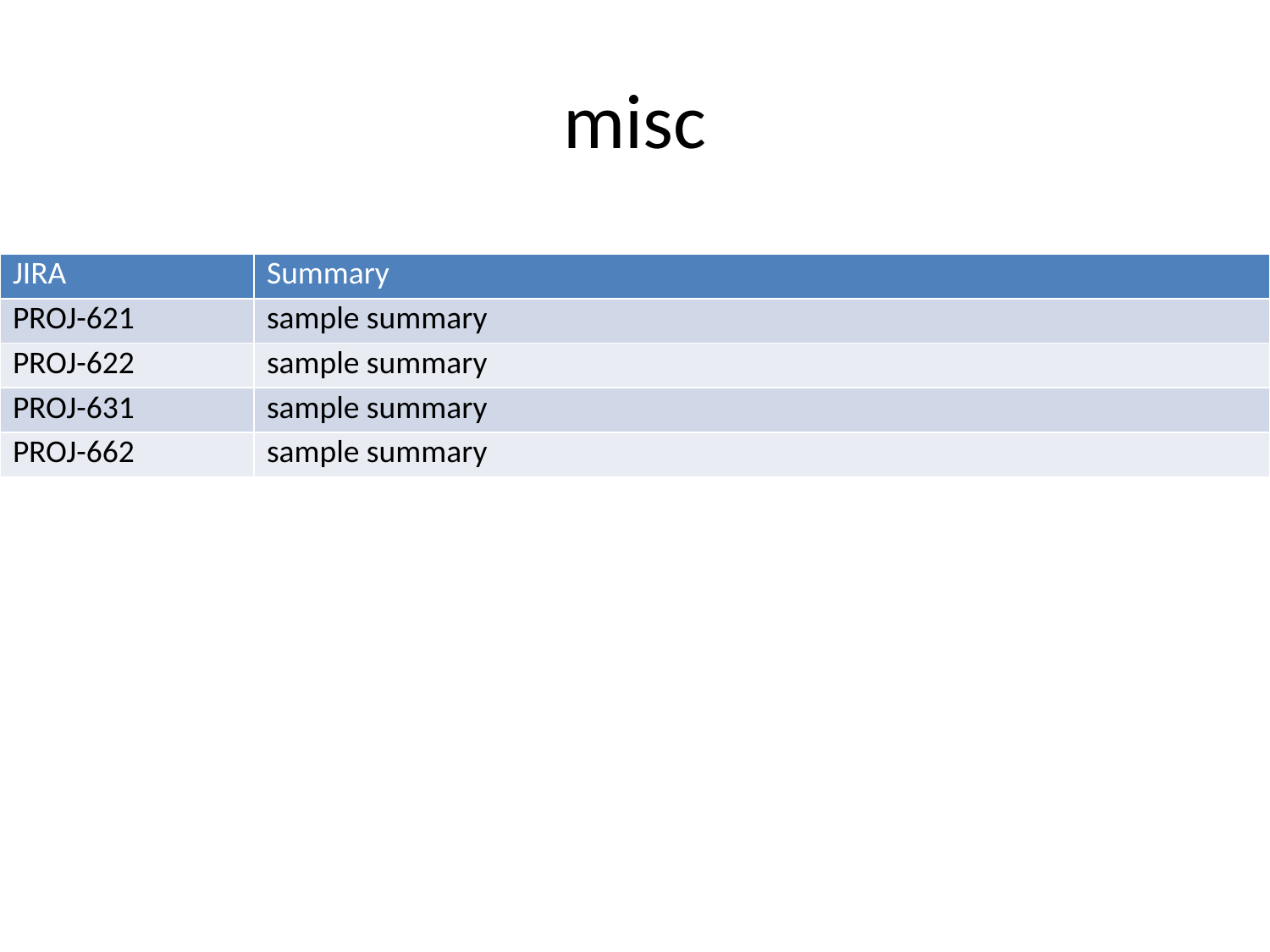

# misc
| JIRA | Summary |
| --- | --- |
| PROJ-621 | sample summary |
| PROJ-622 | sample summary |
| PROJ-631 | sample summary |
| PROJ-662 | sample summary |